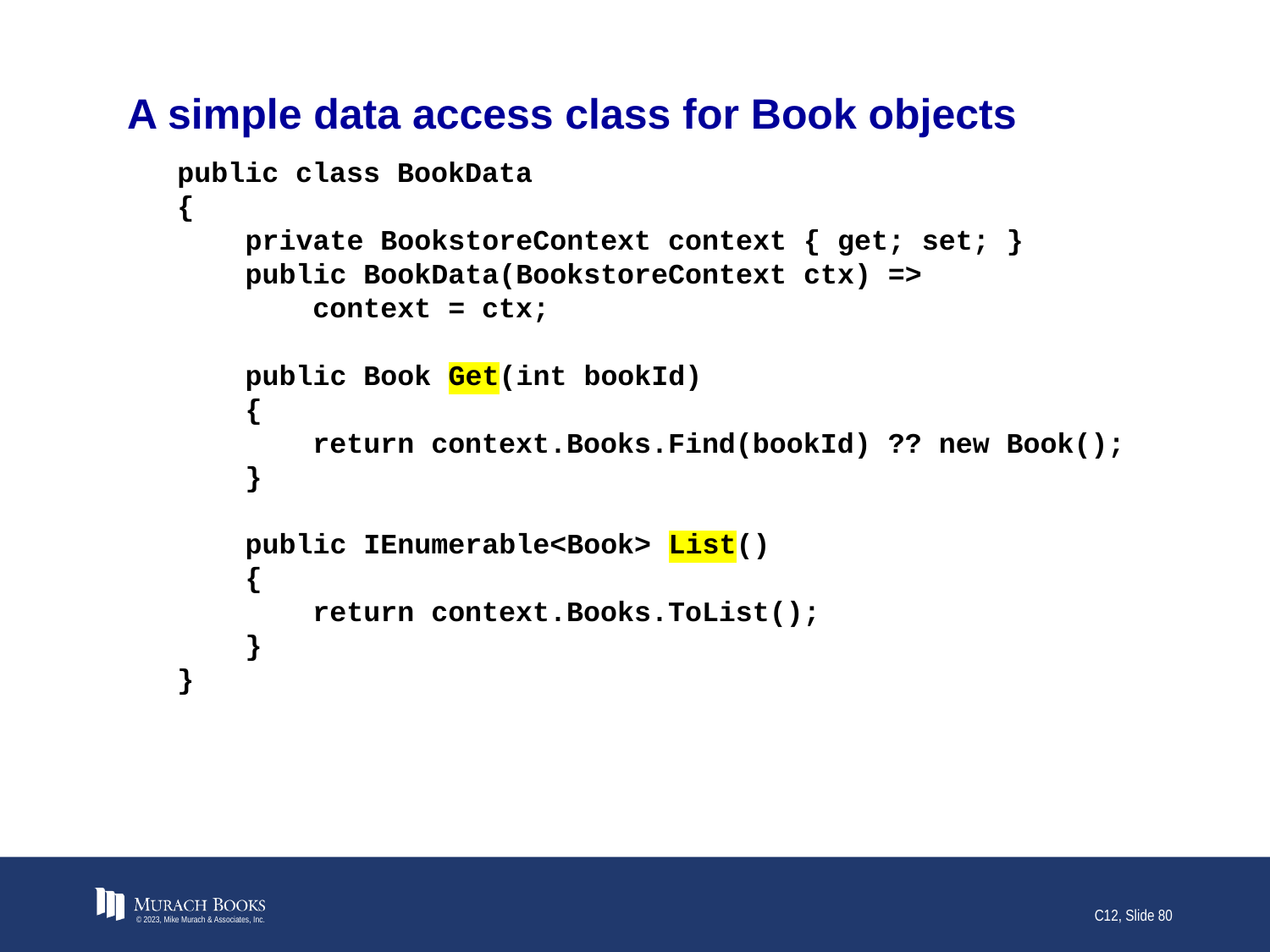

# A simple data access class for Book objects
public class BookData
{
    private BookstoreContext context { get; set; }
    public BookData(BookstoreContext ctx) =>
        context = ctx;

    public Book Get(int bookId)
    {
        return context.Books.Find(bookId) ?? new Book();
    }

    public IEnumerable<Book> List()
    {
        return context.Books.ToList();
    }
}

© 2023, Mike Murach & Associates, Inc.

C12, Slide 80